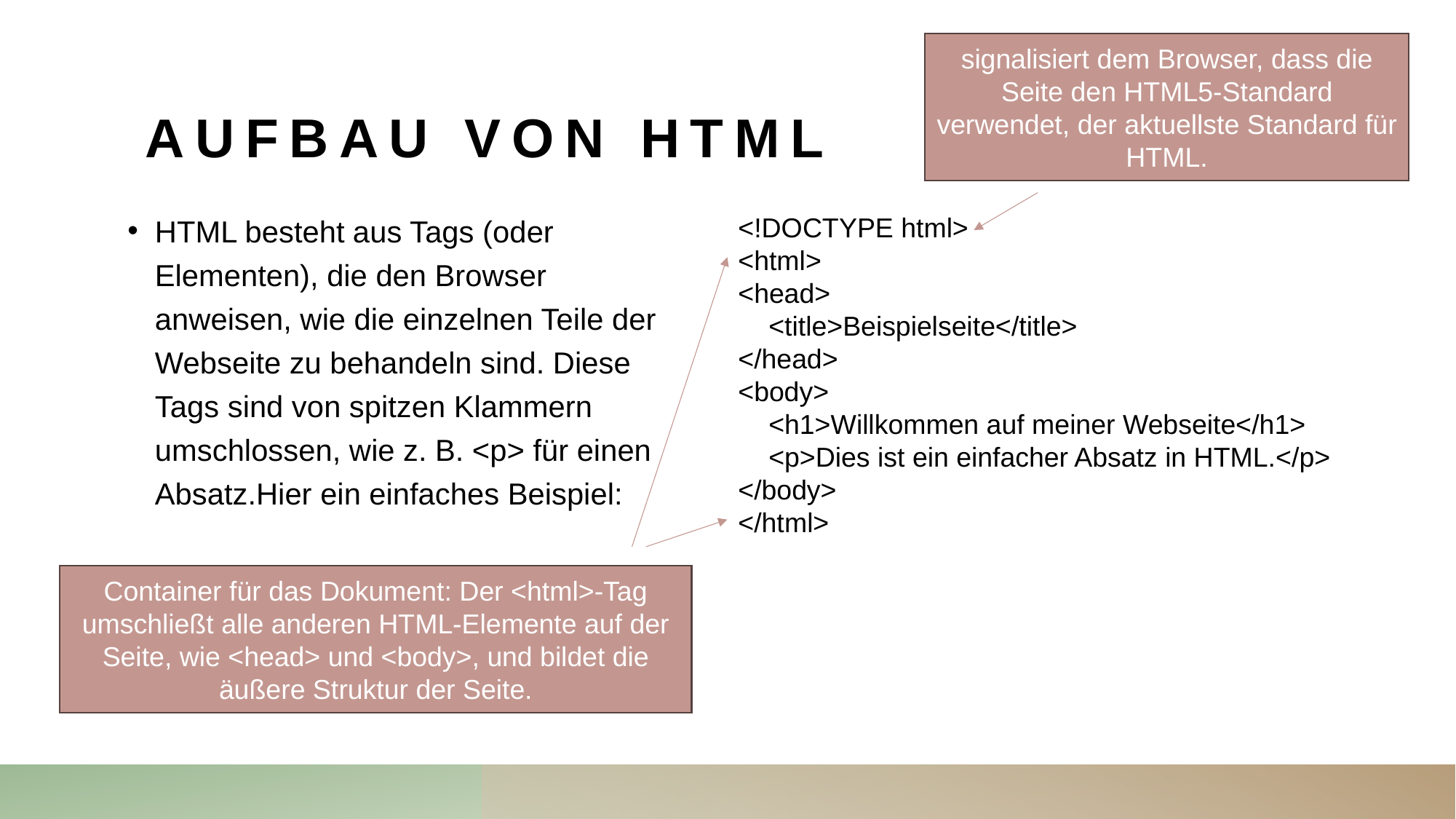

# Aufbau von HTML
signalisiert dem Browser, dass die Seite den HTML5-Standard verwendet, der aktuellste Standard für HTML.
HTML besteht aus Tags (oder Elementen), die den Browser anweisen, wie die einzelnen Teile der Webseite zu behandeln sind. Diese Tags sind von spitzen Klammern umschlossen, wie z. B. <p> für einen Absatz.Hier ein einfaches Beispiel:
<!DOCTYPE html>
<html>
<head>
    <title>Beispielseite</title>
</head>
<body>
    <h1>Willkommen auf meiner Webseite</h1>
    <p>Dies ist ein einfacher Absatz in HTML.</p>
</body>
</html>
Container für das Dokument: Der <html>-Tag umschließt alle anderen HTML-Elemente auf der Seite, wie <head> und <body>, und bildet die äußere Struktur der Seite.